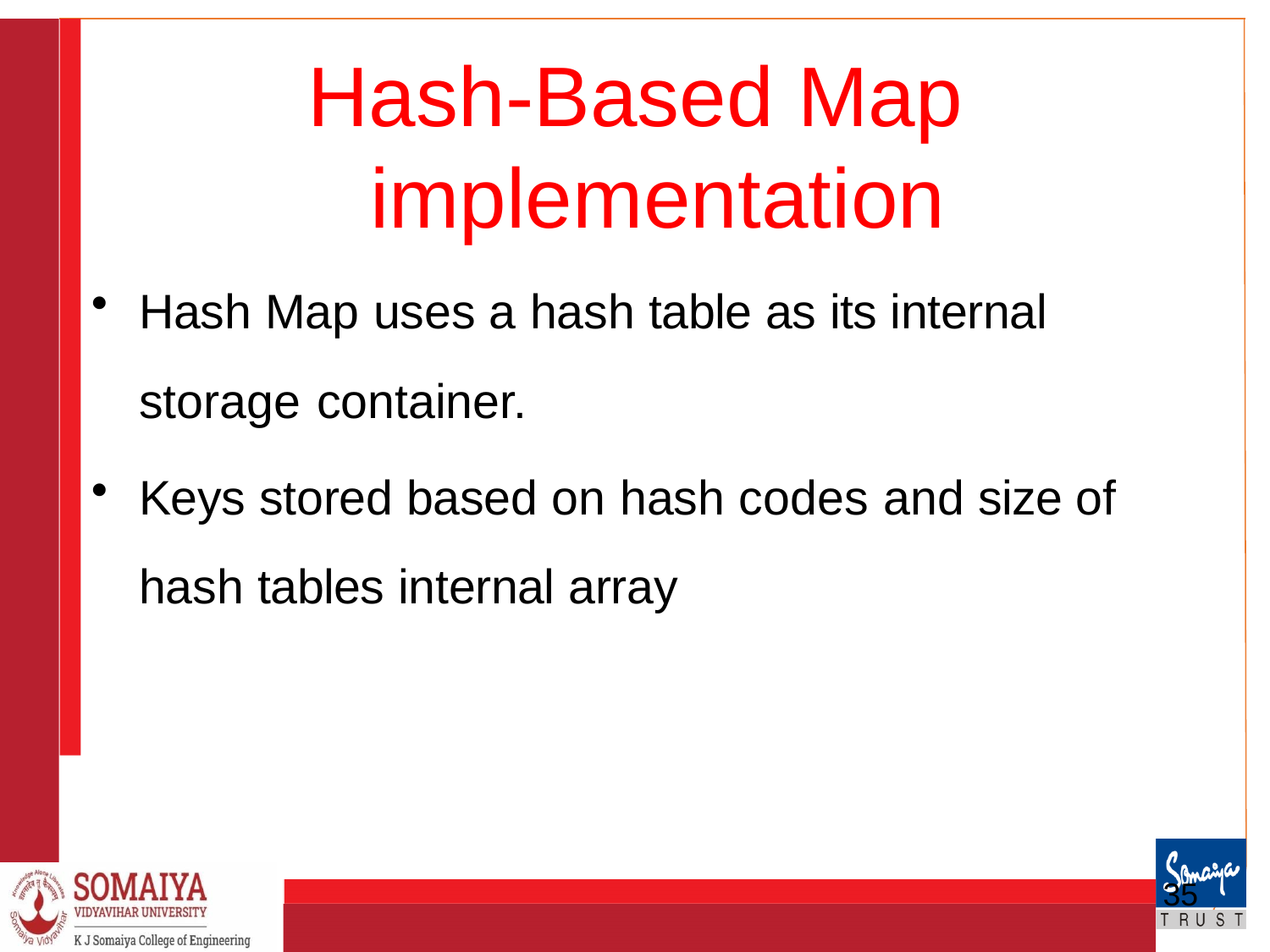

# Hash-Based Map  implementation
Hash Map uses a hash table as its internal  storage container.
Keys stored based on hash codes and size of  hash tables internal array
35